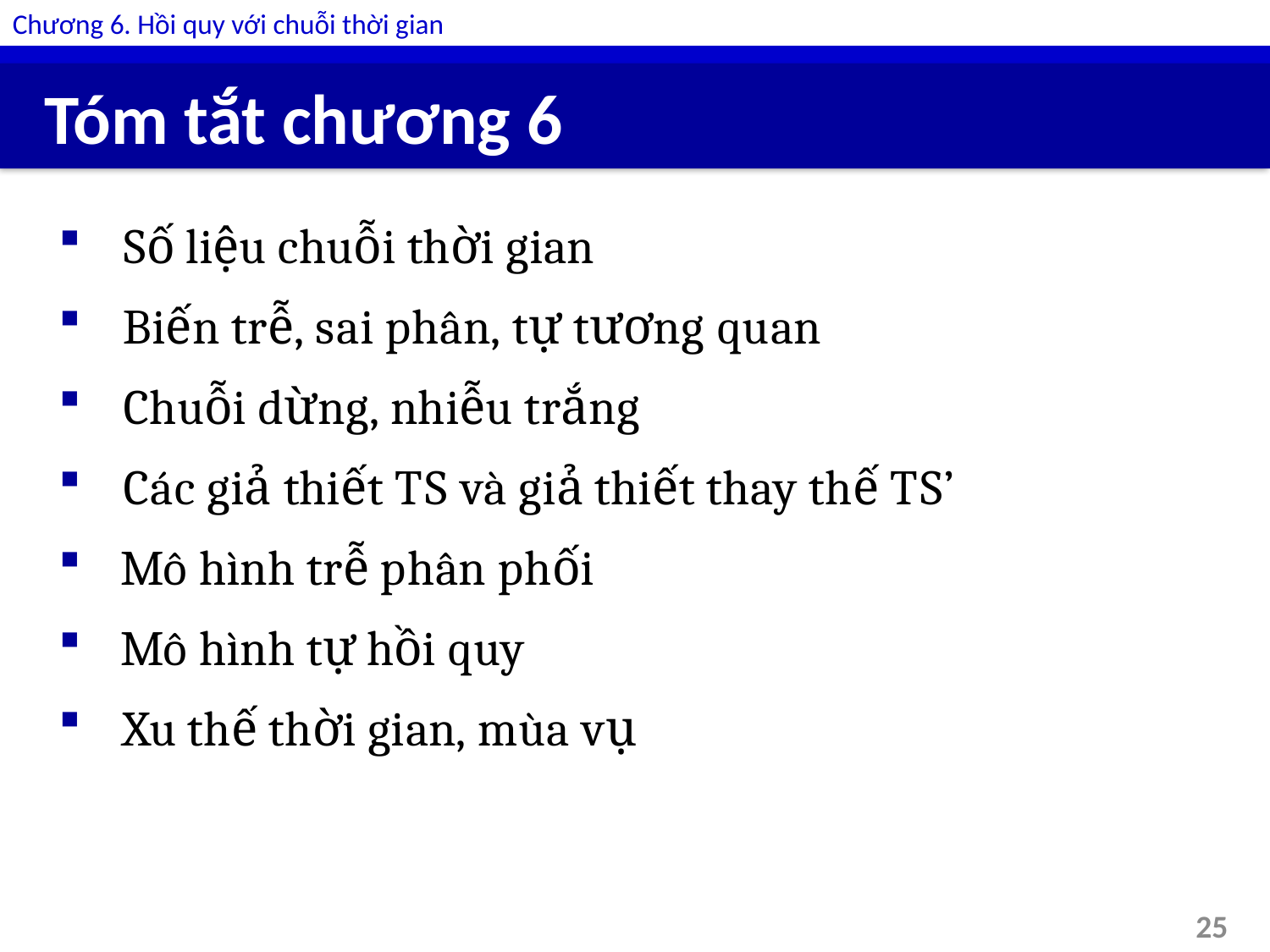

Chương 6. Hồi quy với chuỗi thời gian
# Tóm tắt chương 6
Số liệu chuỗi thời gian
Biến trễ, sai phân, tự tương quan
Chuỗi dừng, nhiễu trắng
Các giả thiết TS và giả thiết thay thế TS’
Mô hình trễ phân phối
Mô hình tự hồi quy
Xu thế thời gian, mùa vụ
25